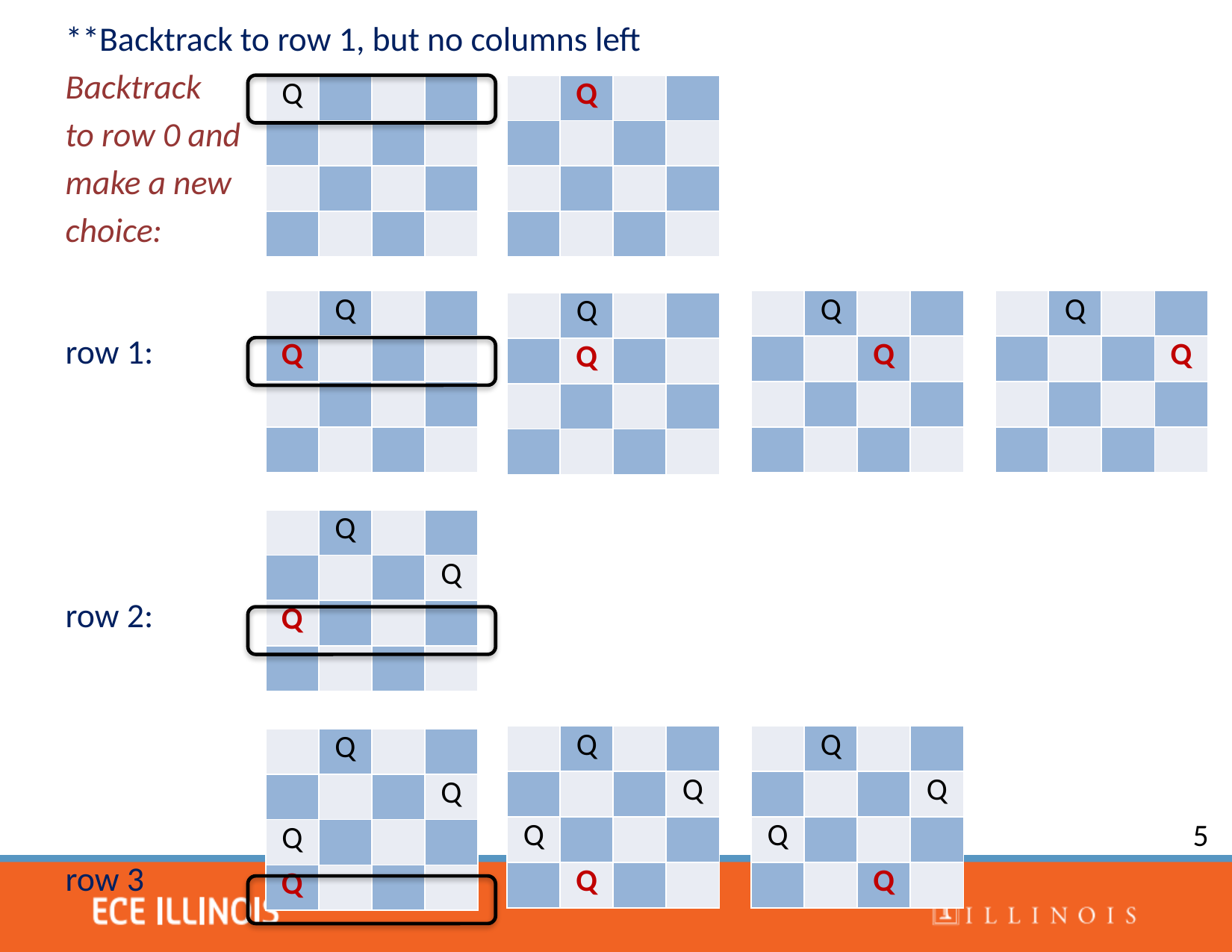

**Backtrack to row 1, but no columns left
Backtrack
to row 0 and
make a new
choice:

row 1:

row 2:

row 3

| Q |  |  |  |
| --- | --- | --- | --- |
|  |  |  |  |
|  |  |  |  |
|  |  |  |  |
|  | Q |  |  |
| --- | --- | --- | --- |
|  |  |  |  |
|  |  |  |  |
|  |  |  |  |
|  | Q |  |  |
| --- | --- | --- | --- |
| Q |  |  |  |
|  |  |  |  |
|  |  |  |  |
|  | Q |  |  |
| --- | --- | --- | --- |
|  |  | Q |  |
|  |  |  |  |
|  |  |  |  |
|  | Q |  |  |
| --- | --- | --- | --- |
|  |  |  | Q |
|  |  |  |  |
|  |  |  |  |
|  | Q |  |  |
| --- | --- | --- | --- |
|  | Q |  |  |
|  |  |  |  |
|  |  |  |  |

|  | Q |  |  |
| --- | --- | --- | --- |
|  |  |  | Q |
| Q |  |  |  |
|  |  |  |  |

|  | Q |  |  |
| --- | --- | --- | --- |
|  |  |  | Q |
| Q |  |  |  |
|  | Q |  |  |
|  | Q |  |  |
| --- | --- | --- | --- |
|  |  |  | Q |
| Q |  |  |  |
|  |  | Q |  |
|  | Q |  |  |
| --- | --- | --- | --- |
|  |  |  | Q |
| Q |  |  |  |
| Q |  |  |  |
5